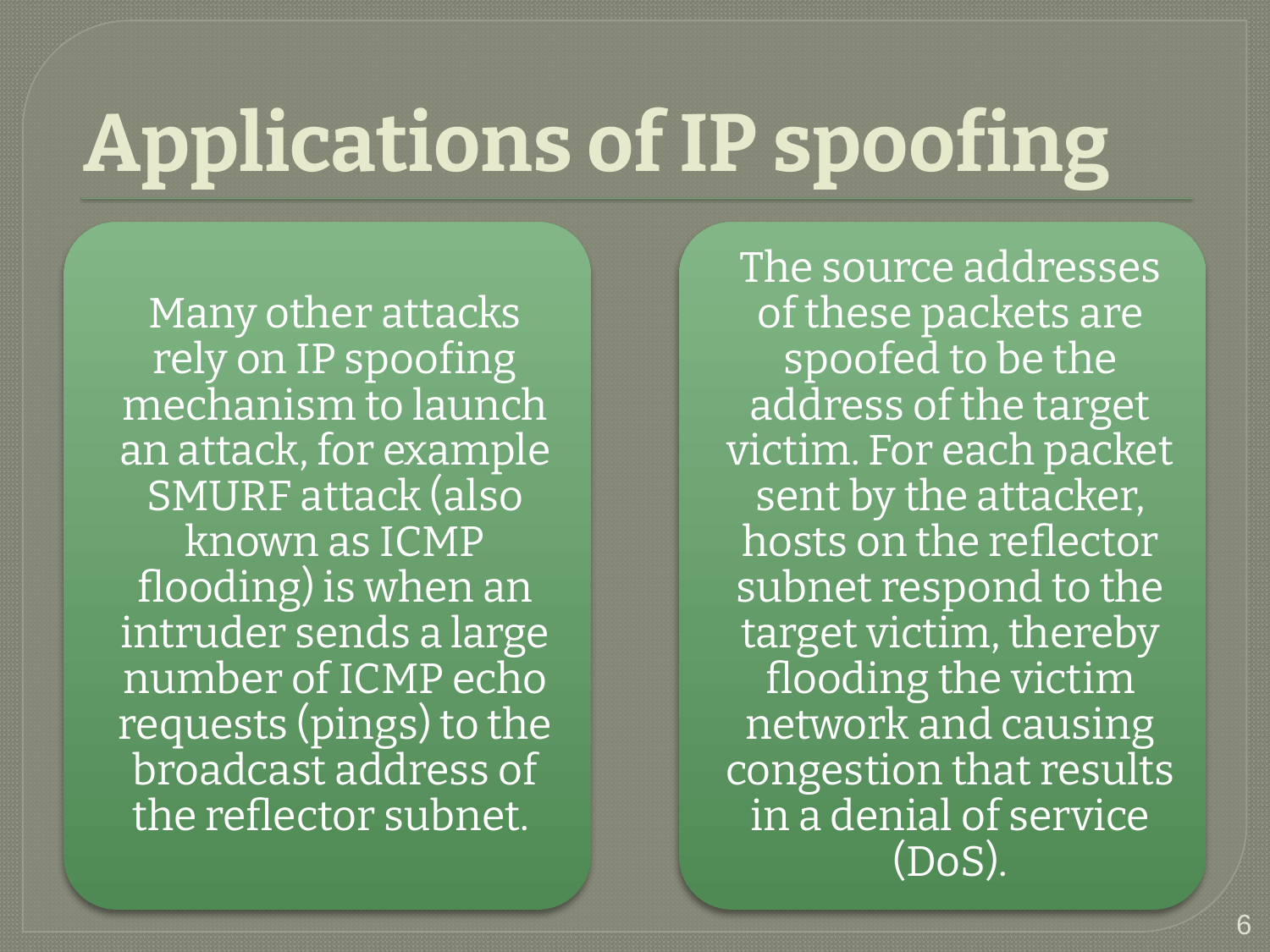

# Applications of IP spoofing
Many other attacks rely on IP spoofing mechanism to launch an attack, for example SMURF attack (also known as ICMP flooding) is when an intruder sends a large number of ICMP echo requests (pings) to the broadcast address of the reflector subnet.
The source addresses of these packets are spoofed to be the address of the target victim. For each packet sent by the attacker, hosts on the reflector subnet respond to the target victim, thereby flooding the victim network and causing congestion that results in a denial of service (DoS).
6